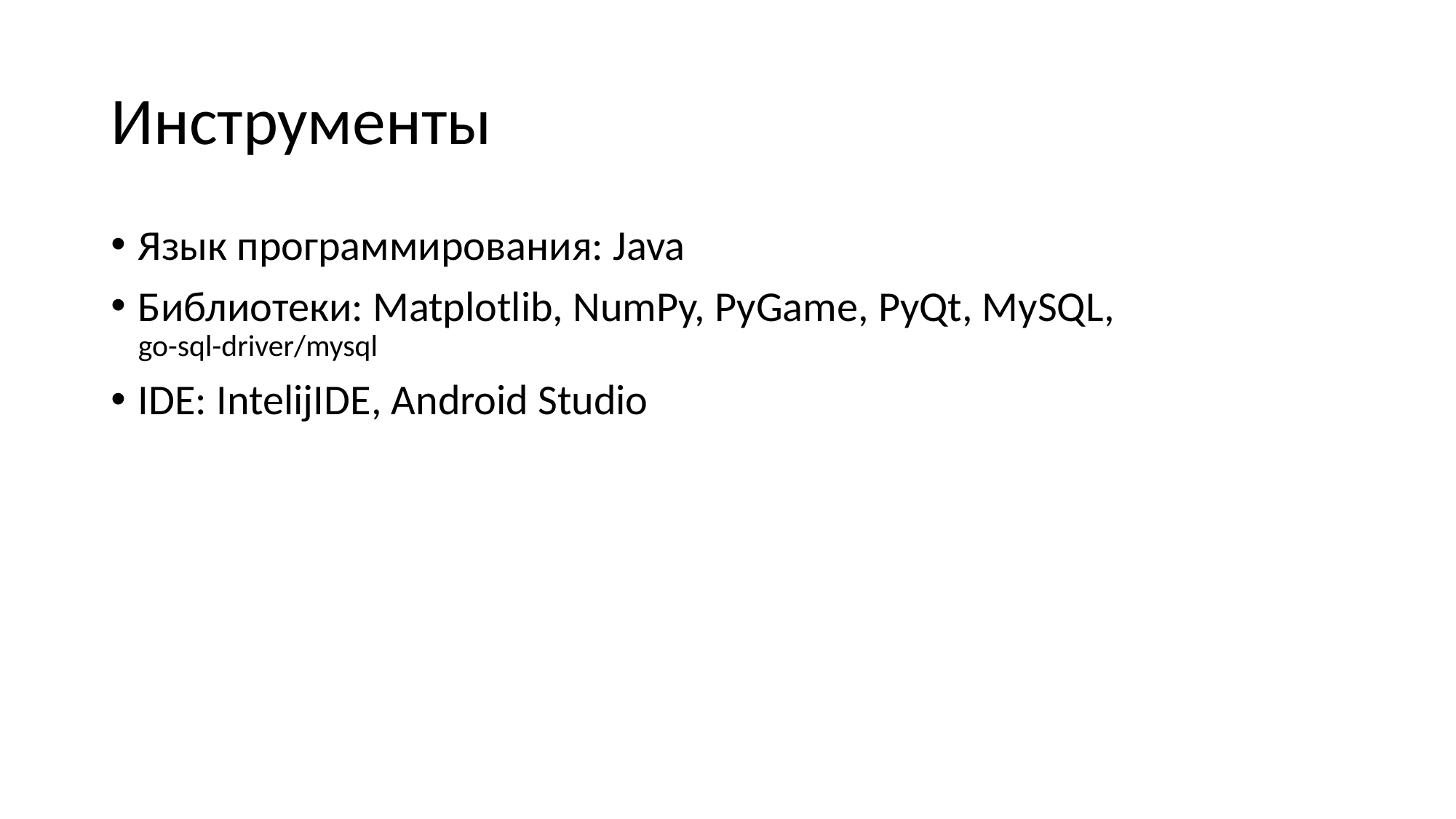

# Инструменты
Язык программирования: Java
Библиотеки: Matplotlib, NumPy, PyGame, PyQt, MySQL, go-sql-driver/mysql
IDE: IntelijIDE, Android Studio